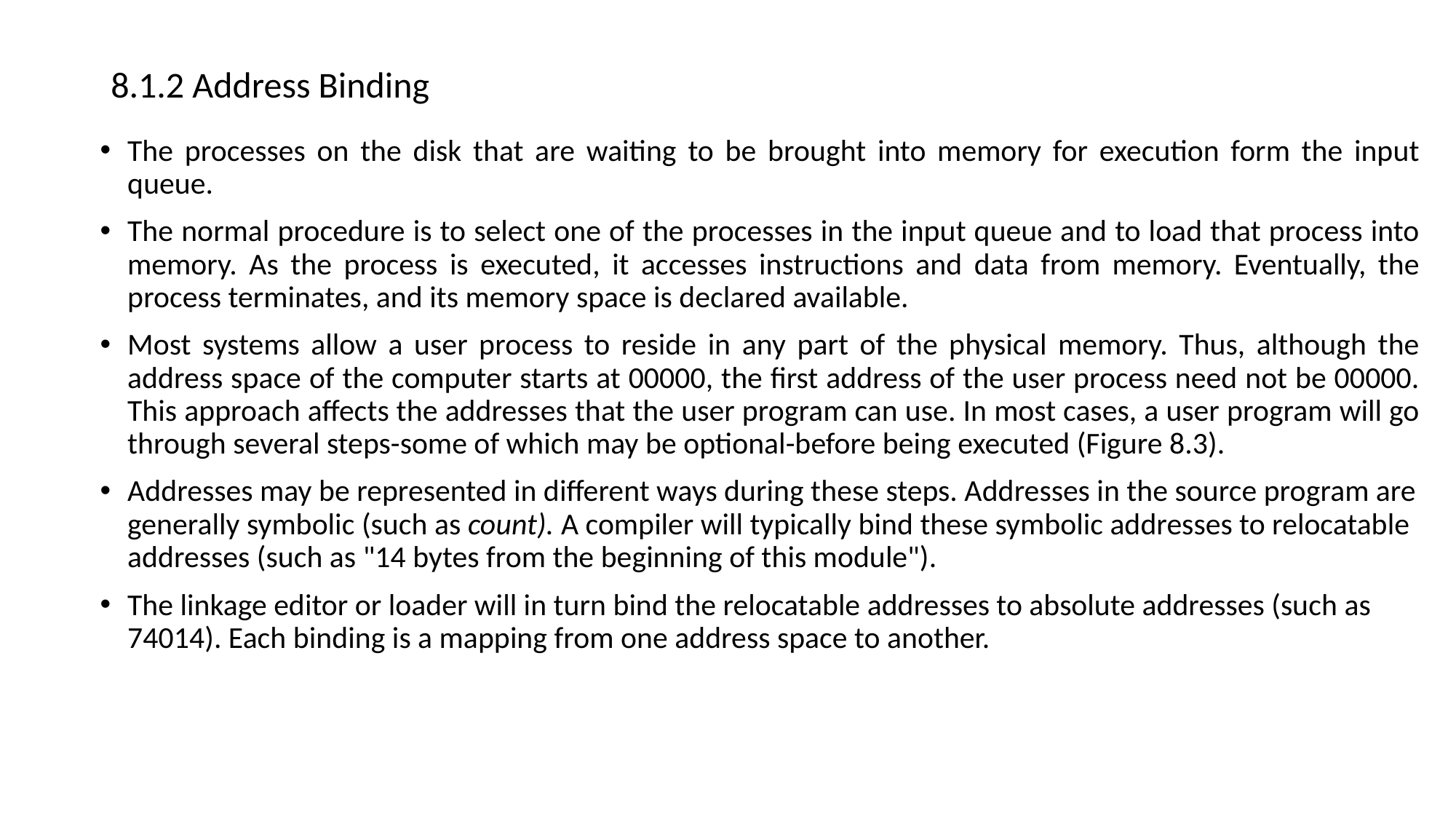

# 8.1.2 Address Binding
The processes on the disk that are waiting to be brought into memory for execution form the input queue.
The normal procedure is to select one of the processes in the input queue and to load that process into memory. As the process is executed, it accesses instructions and data from memory. Eventually, the process terminates, and its memory space is declared available.
Most systems allow a user process to reside in any part of the physical memory. Thus, although the address space of the computer starts at 00000, the first address of the user process need not be 00000. This approach affects the addresses that the user program can use. In most cases, a user program will go through several steps-some of which may be optional-before being executed (Figure 8.3).
Addresses may be represented in different ways during these steps. Addresses in the source program are generally symbolic (such as count). A compiler will typically bind these symbolic addresses to relocatable addresses (such as "14 bytes from the beginning of this module").
The linkage editor or loader will in turn bind the relocatable addresses to absolute addresses (such as 74014). Each binding is a mapping from one address space to another.